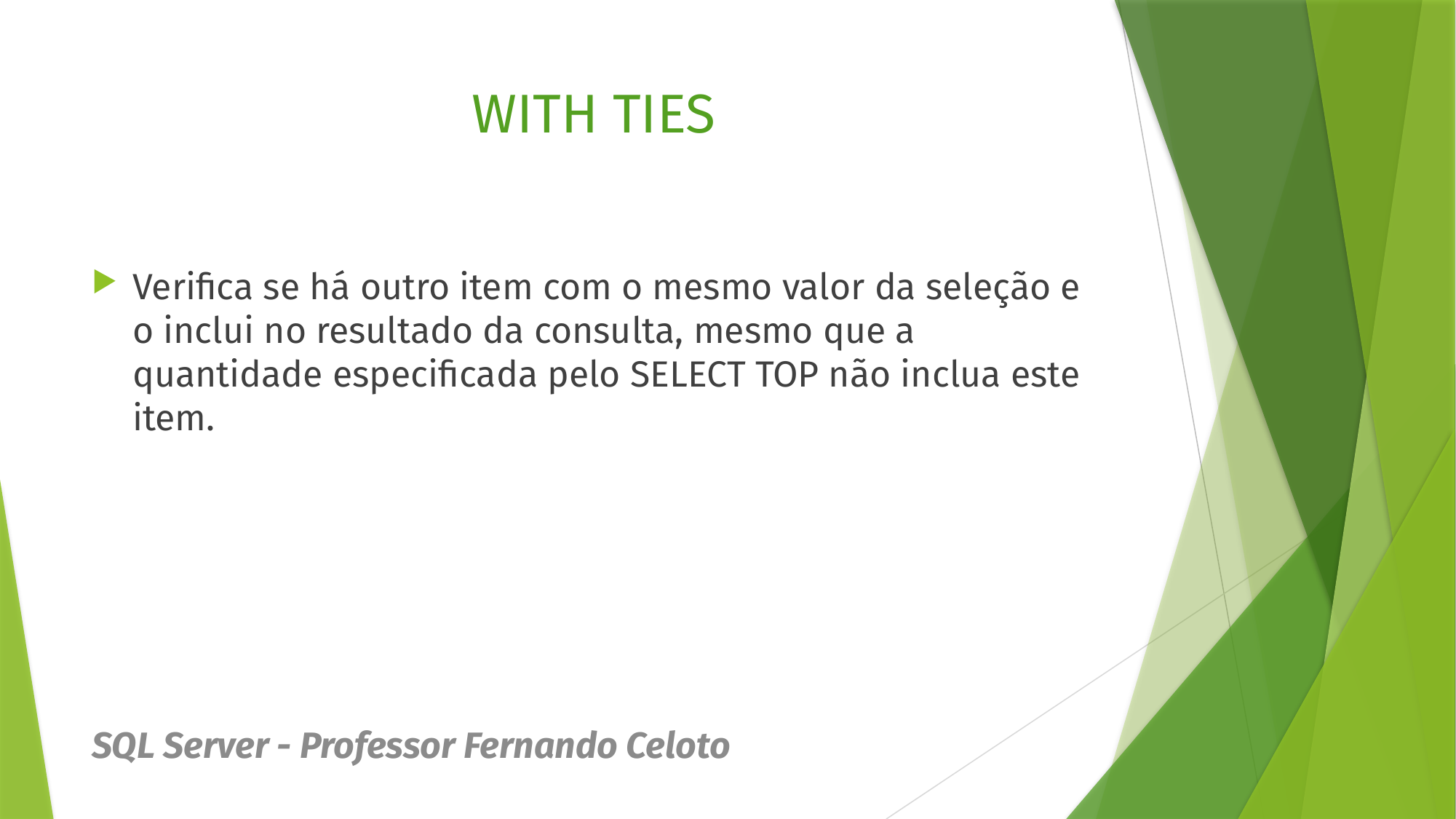

# WITH TIES
Verifica se há outro item com o mesmo valor da seleção e o inclui no resultado da consulta, mesmo que a quantidade especificada pelo SELECT TOP não inclua este item.

SQL Server - Professor Fernando Celoto